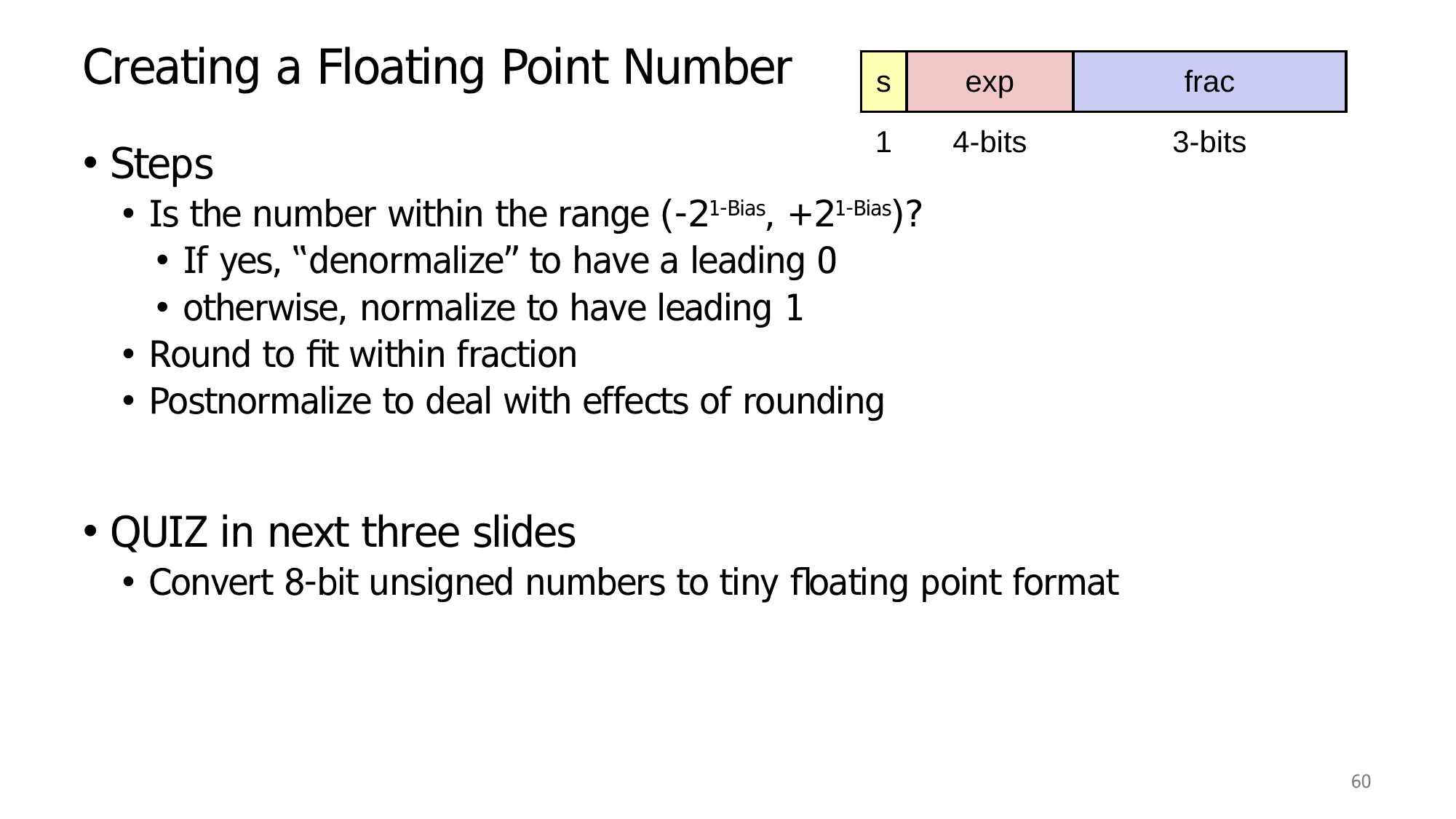

Carnegie Mellon
# Creating a Floating Point Number
| s | exp | frac |
| --- | --- | --- |
| 1 | 4-bits | 3-bits |
Steps
Is the number within the range (-21-Bias, +21-Bias)?
If yes, “denormalize” to have a leading 0
otherwise, normalize to have leading 1
Round to fit within fraction
Postnormalize to deal with effects of rounding

QUIZ in next three slides
Convert 8-bit unsigned numbers to tiny floating point format

60